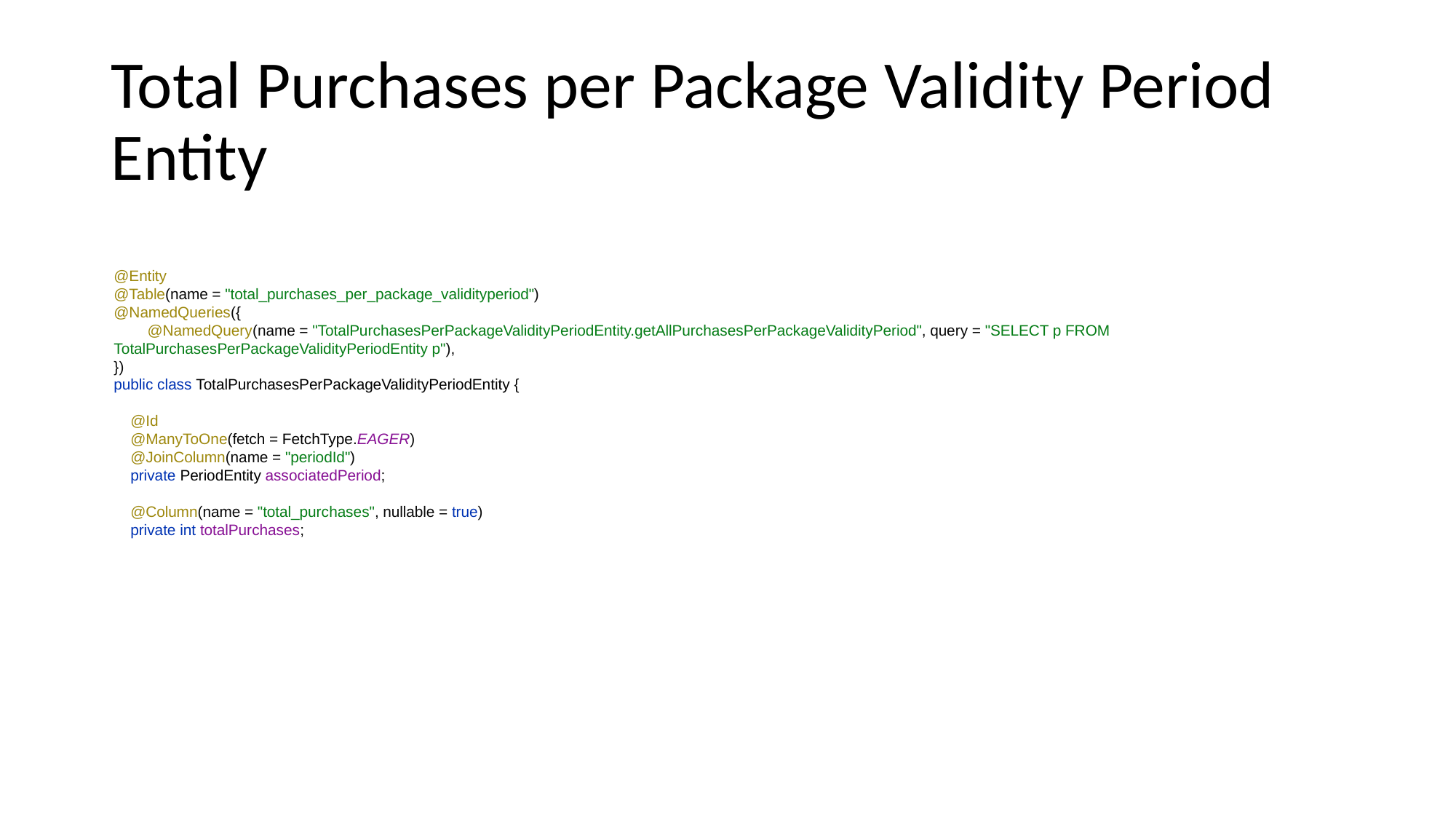

# Total Purchases per Package Validity Period Entity
@Entity
@Table(name = "total_purchases_per_package_validityperiod")
@NamedQueries({
        @NamedQuery(name = "TotalPurchasesPerPackageValidityPeriodEntity.getAllPurchasesPerPackageValidityPeriod", query = "SELECT p FROM TotalPurchasesPerPackageValidityPeriodEntity p"),
})
public class TotalPurchasesPerPackageValidityPeriodEntity {
    @Id
    @ManyToOne(fetch = FetchType.EAGER)
    @JoinColumn(name = "periodId")
    private PeriodEntity associatedPeriod;
    @Column(name = "total_purchases", nullable = true)
    private int totalPurchases;